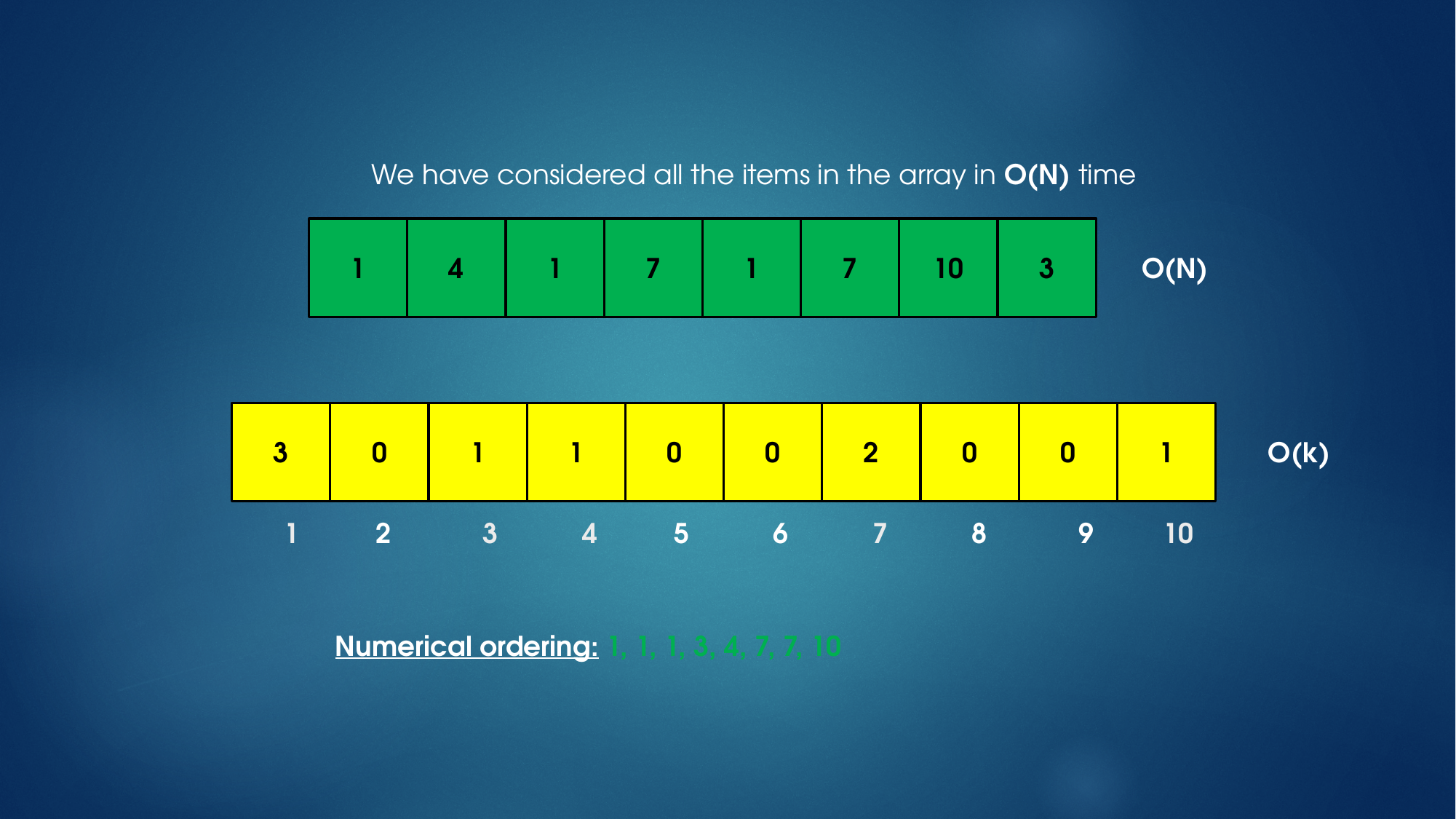

We have considered all the items in the array in O(N) time
1
4
1
7
1
7
10
3
O(N)
3
0
1
1
0
0
2
0
0
1
O(k)
1          2            3           4          5           6           7           8            9         10
Numerical ordering: 1, 1, 1, 3, 4, 7, 7, 10